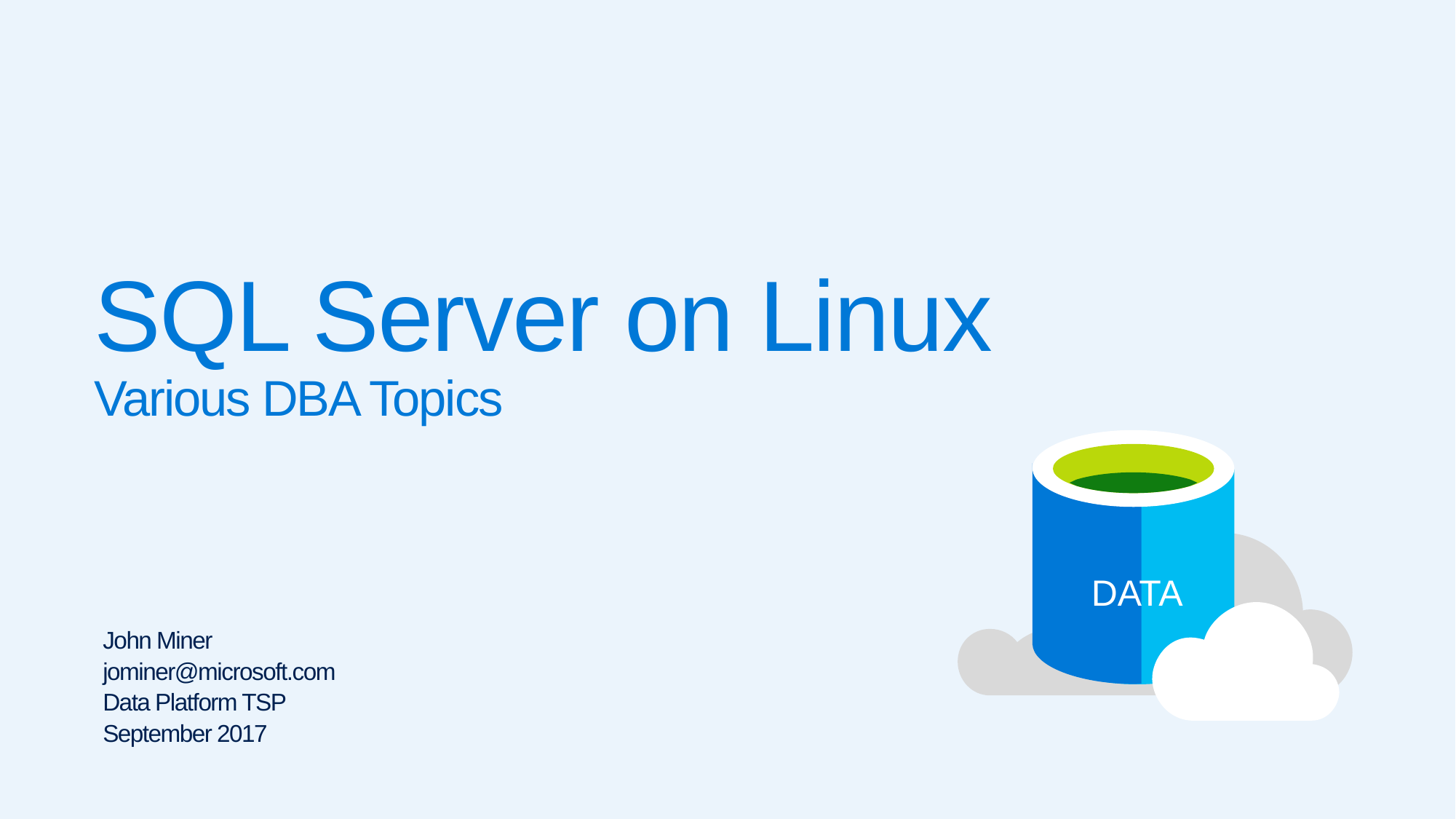

# SQL Server on Linux Various DBA Topics

DATA

John Miner
jominer@microsoft.com
Data Platform TSP
September 2017